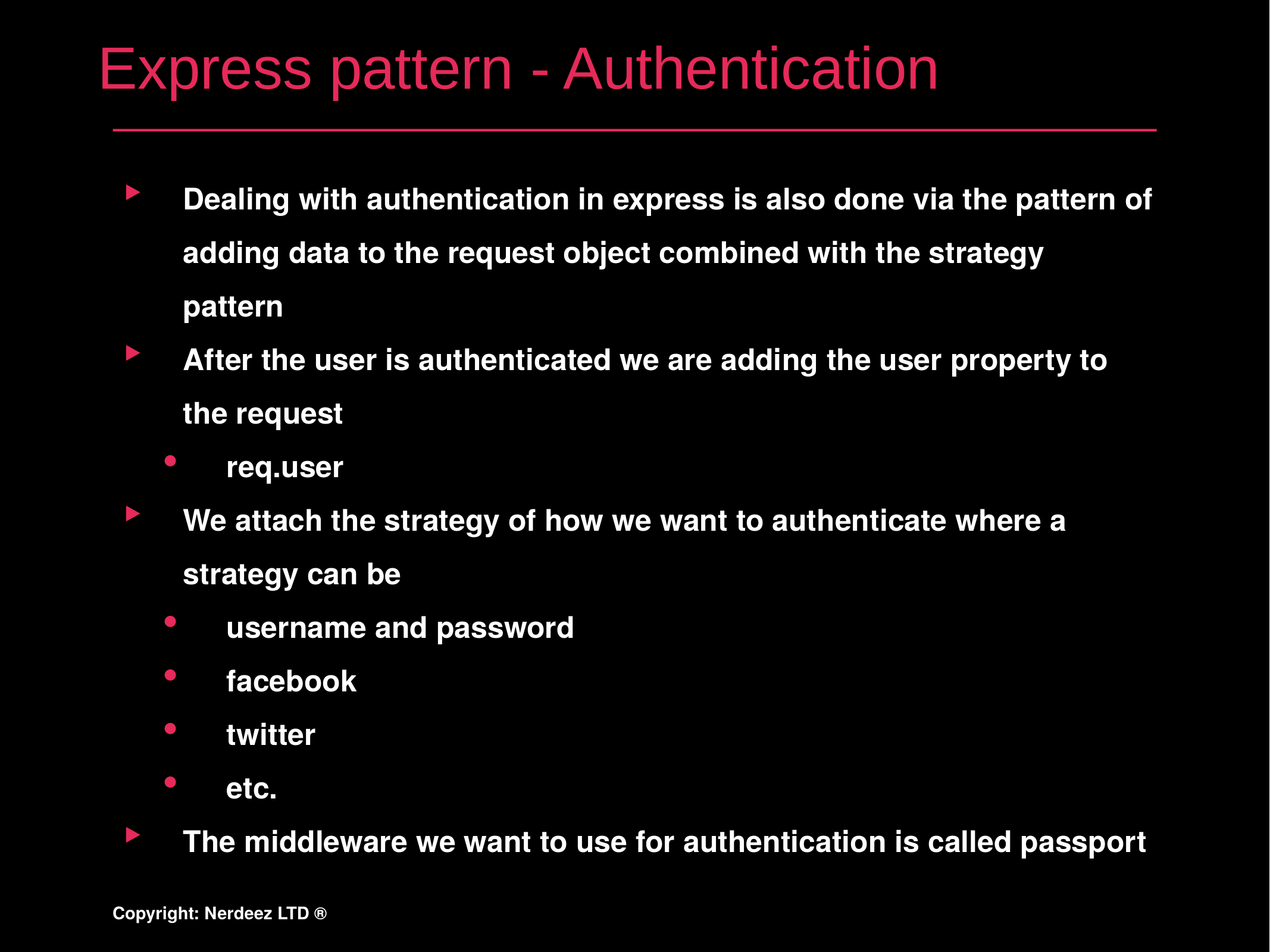

# Express pattern - Authentication

Dealing with authentication in express is also done via the pattern of adding data to the request object combined with the strategy pattern
After the user is authenticated we are adding the user property to the request
req.user
We attach the strategy of how we want to authenticate where a strategy can be
username and password
facebook
twitter
etc.
The middleware we want to use for authentication is called passport

Copyright: Nerdeez LTD ®